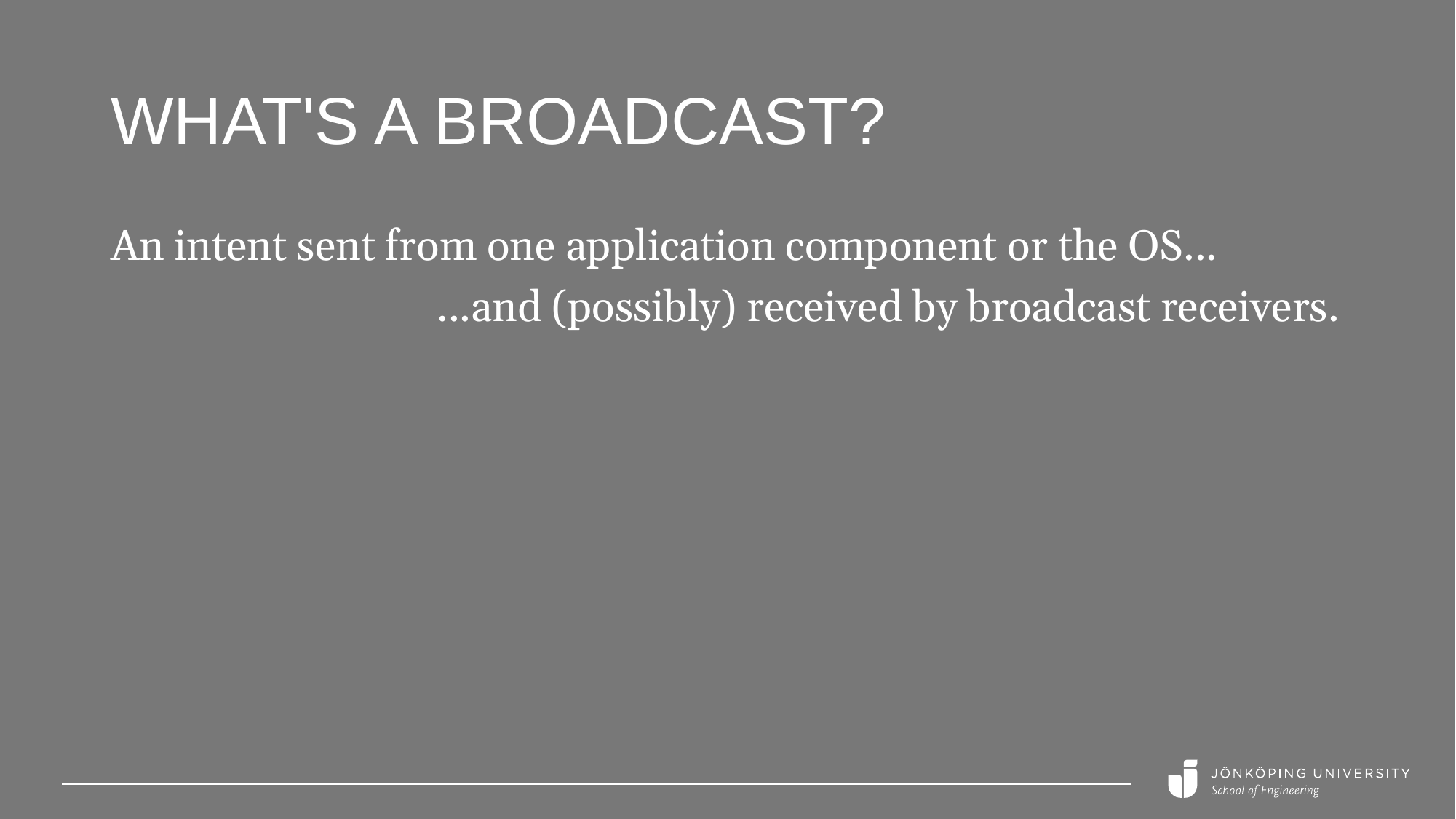

# What's a broadcast?
An intent sent from one application component or the OS...
                                ...and (possibly) received by broadcast receivers.